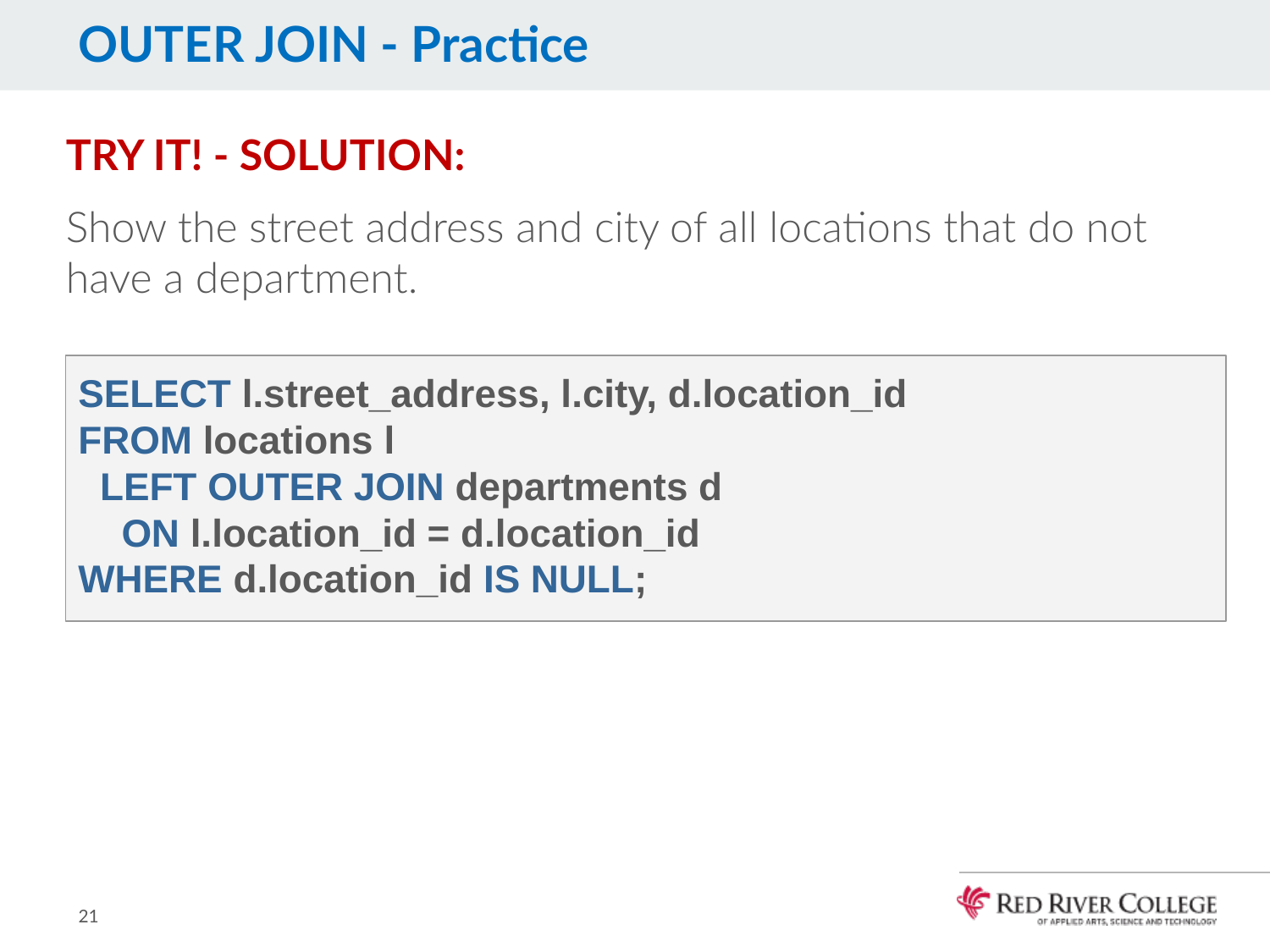

# OUTER JOIN - Practice
TRY IT! - SOLUTION:
Show the street address and city of all locations that do not have a department.
SELECT l.street_address, l.city, d.location_id
FROM locations l
  LEFT OUTER JOIN departments d
    ON l.location_id = d.location_id
WHERE d.location_id IS NULL;
21